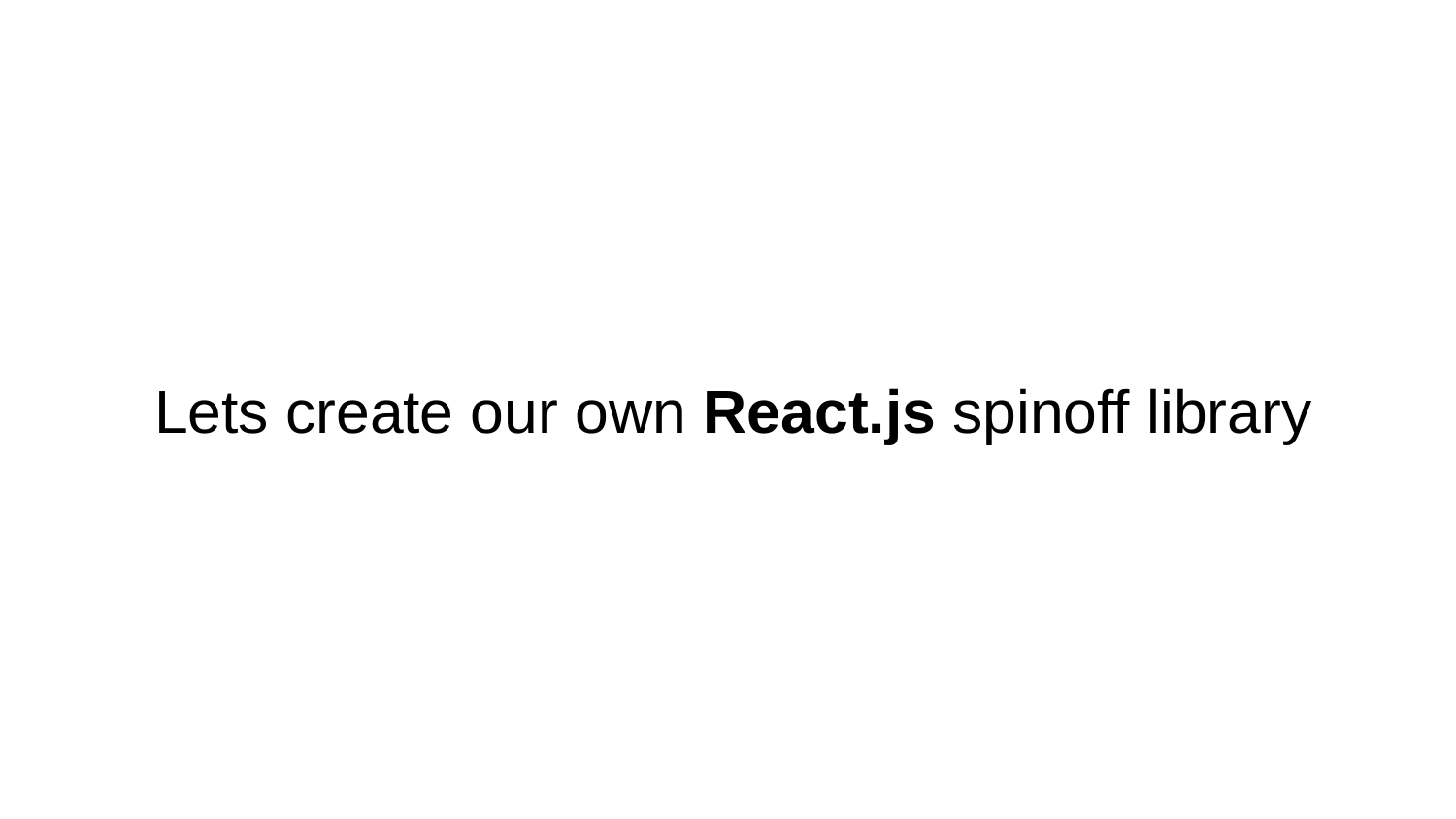

# Lets create our own React.js spinoff library